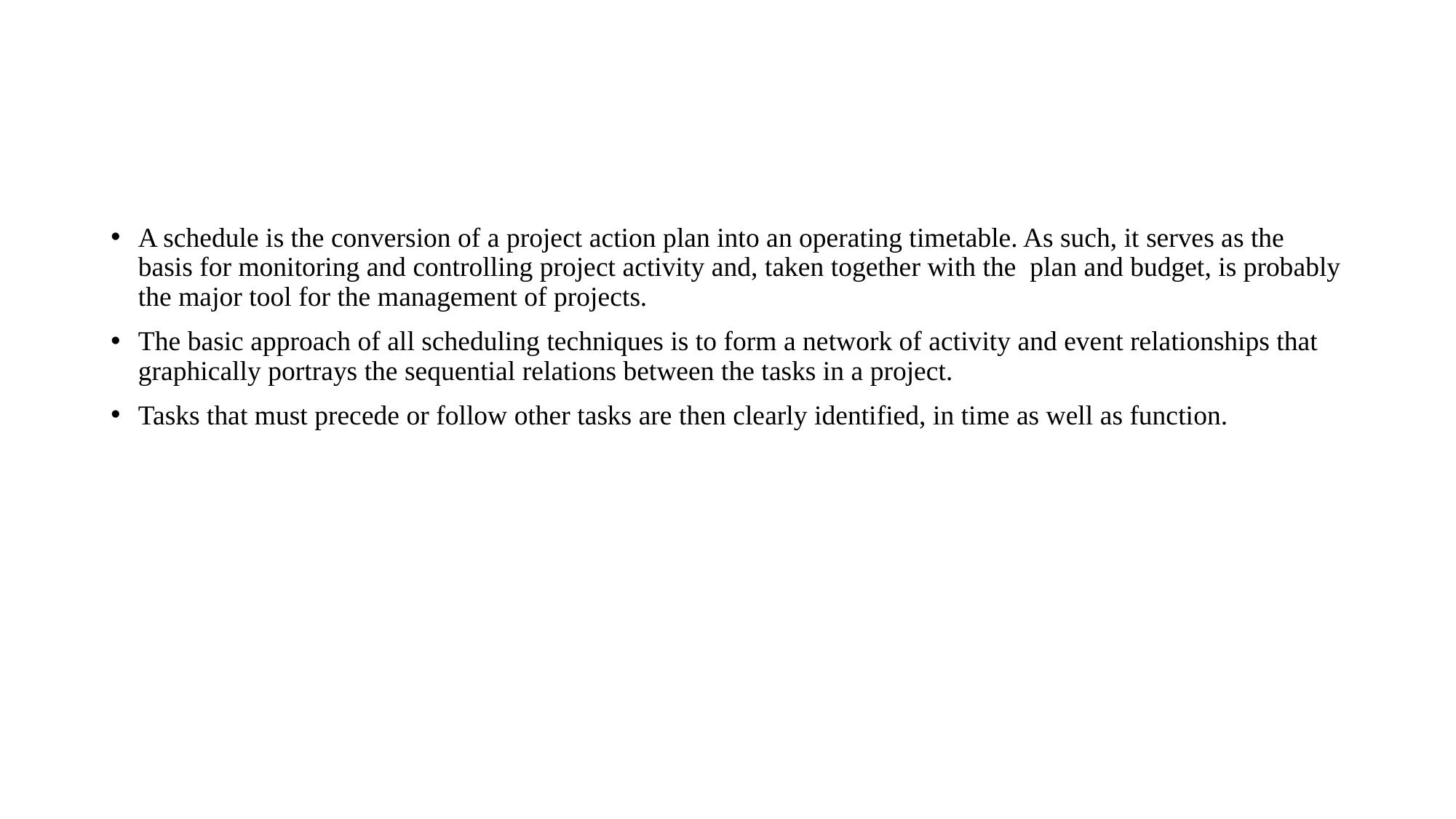

A schedule is the conversion of a project action plan into an operating timetable. As such, it serves as the basis for monitoring and controlling project activity and, taken together with the  plan and budget, is probably the major tool for the management of projects.
The basic approach of all scheduling techniques is to form a network of activity and event relationships that graphically portrays the sequential relations between the tasks in a project.
Tasks that must precede or follow other tasks are then clearly identified, in time as well as function.